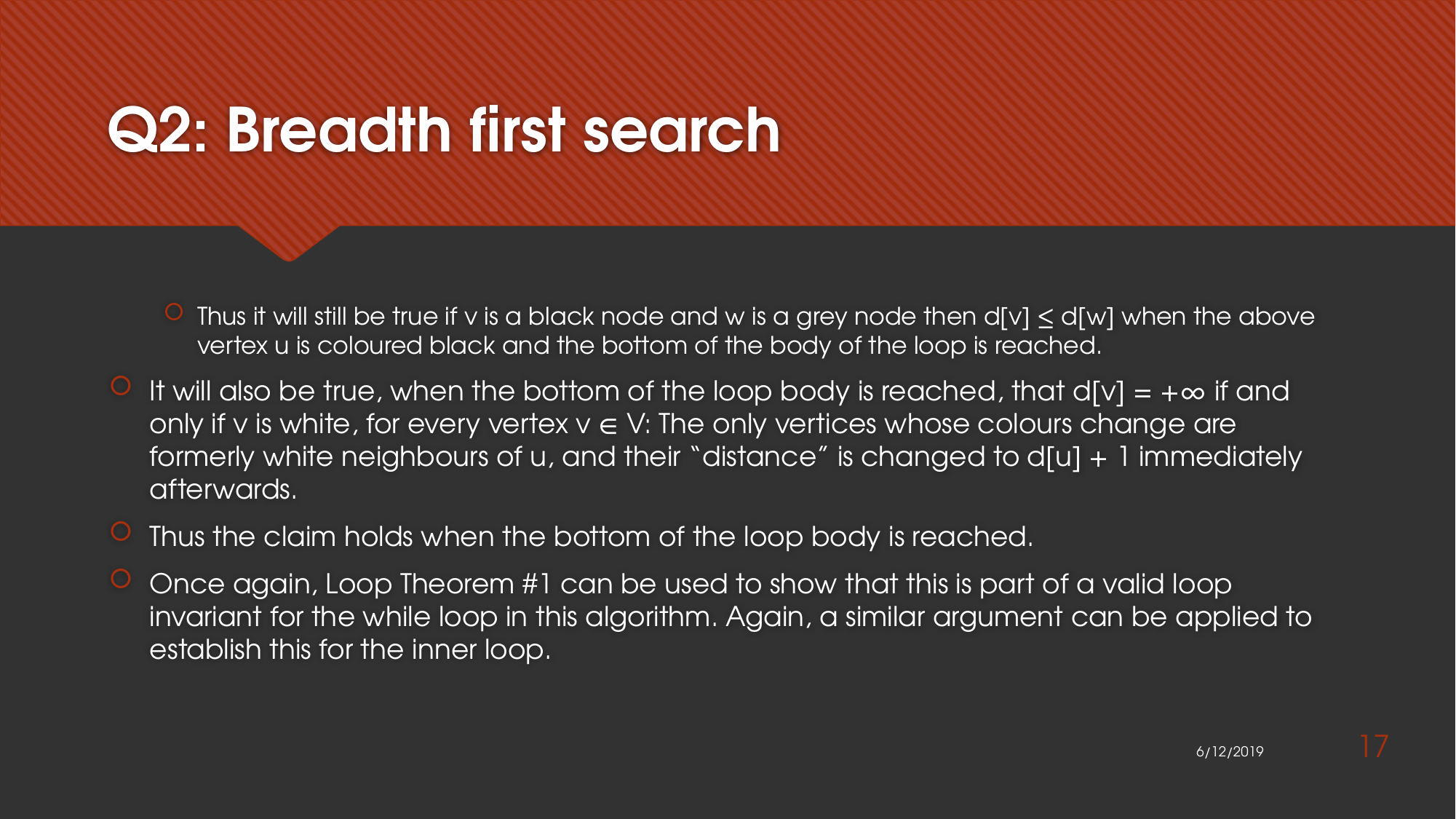

# Q2: Breadth first search
Thus it will still be true if v is a black node and w is a grey node then d[v] ≤ d[w] when the above vertex u is coloured black and the bottom of the body of the loop is reached.
It will also be true, when the bottom of the loop body is reached, that d[v] = +∞ if and only if v is white, for every vertex v ∈ V: The only vertices whose colours change are formerly white neighbours of u, and their “distance” is changed to d[u] + 1 immediately afterwards.
Thus the claim holds when the bottom of the loop body is reached.
Once again, Loop Theorem #1 can be used to show that this is part of a valid loop invariant for the while loop in this algorithm. Again, a similar argument can be applied to establish this for the inner loop.
17
6/12/2019